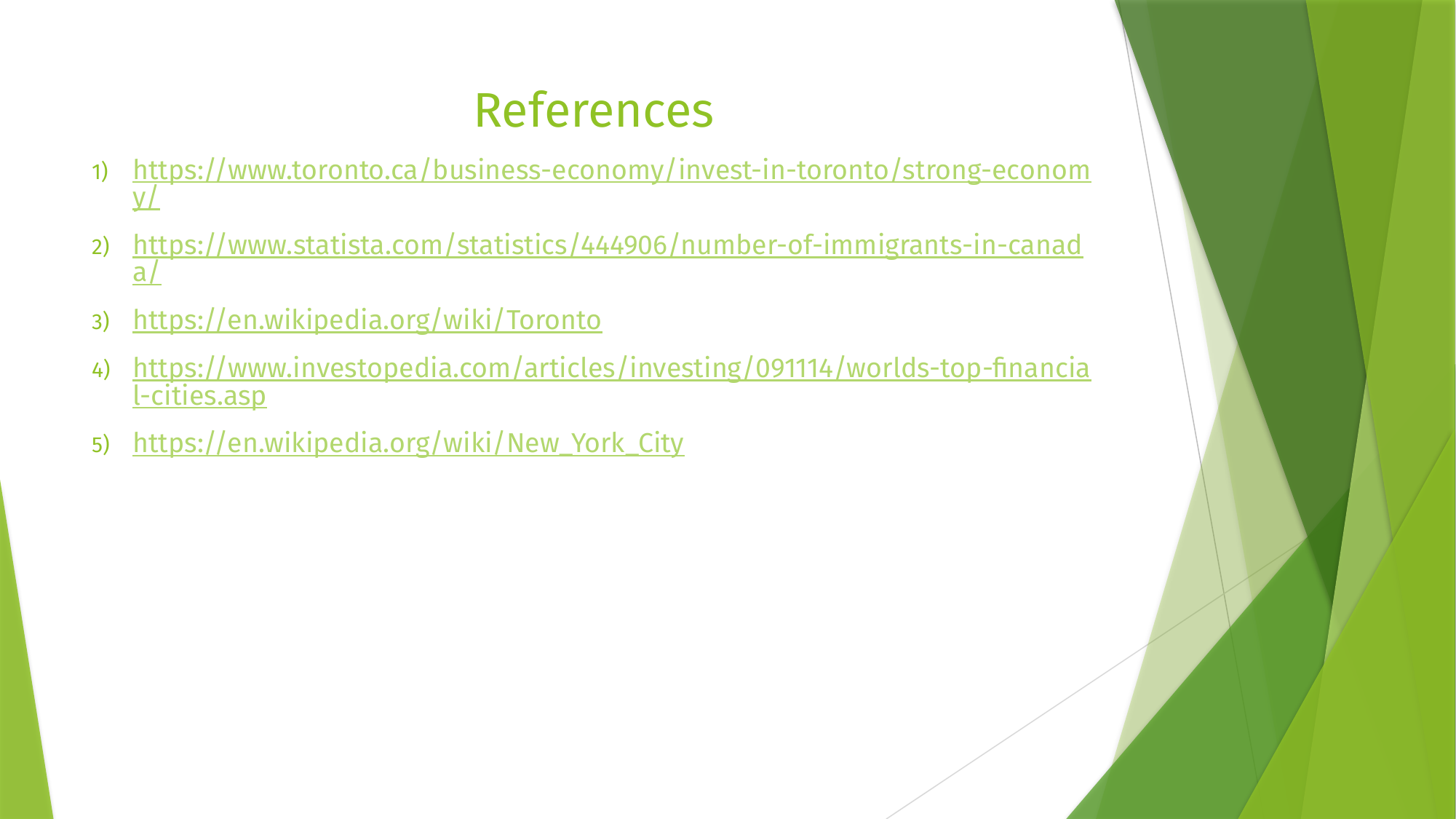

# References
https://www.toronto.ca/business-economy/invest-in-toronto/strong-economy/
https://www.statista.com/statistics/444906/number-of-immigrants-in-canada/
https://en.wikipedia.org/wiki/Toronto
https://www.investopedia.com/articles/investing/091114/worlds-top-financial-cities.asp
https://en.wikipedia.org/wiki/New_York_City